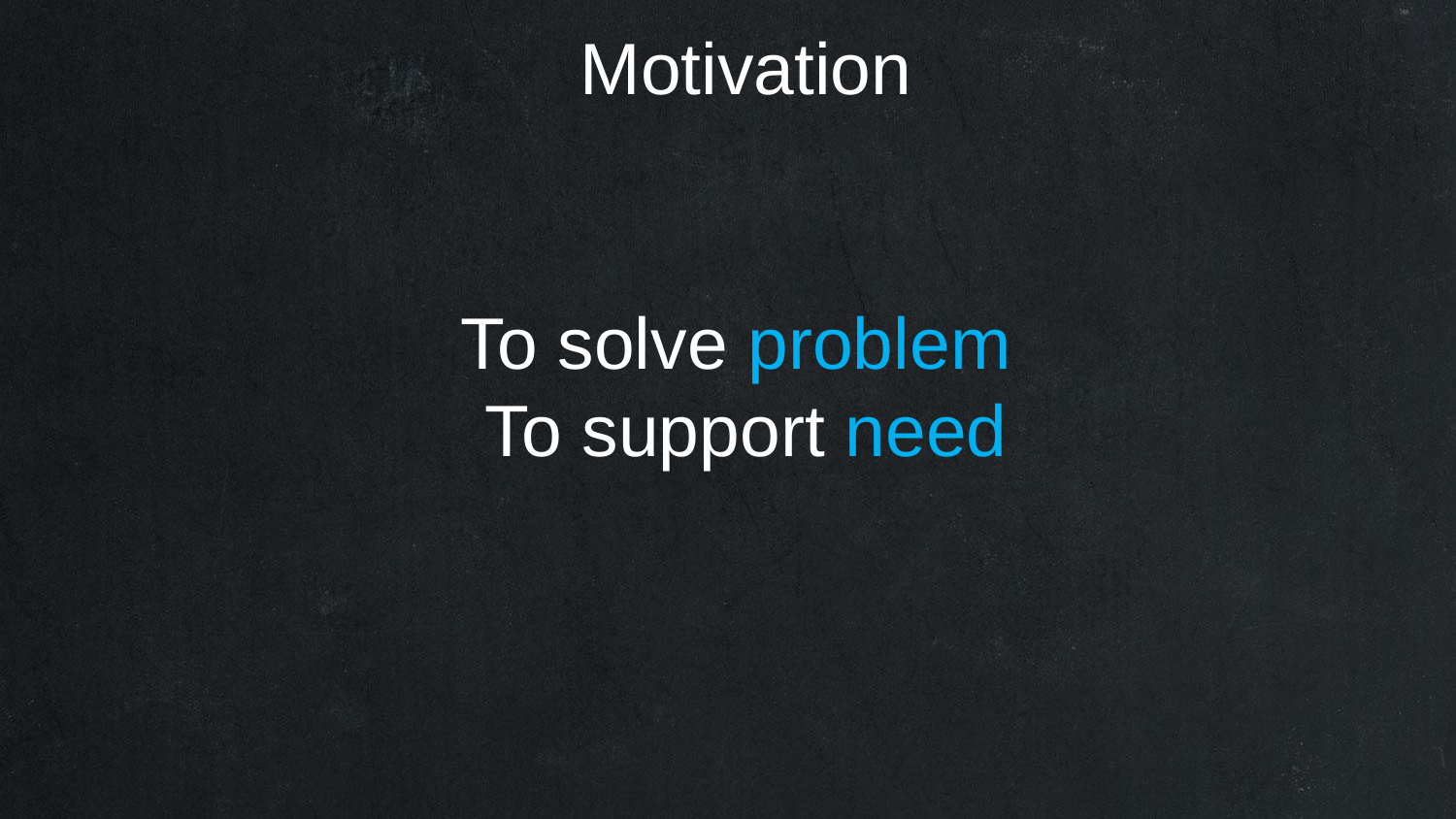

Motivation
To solve problem
To support need